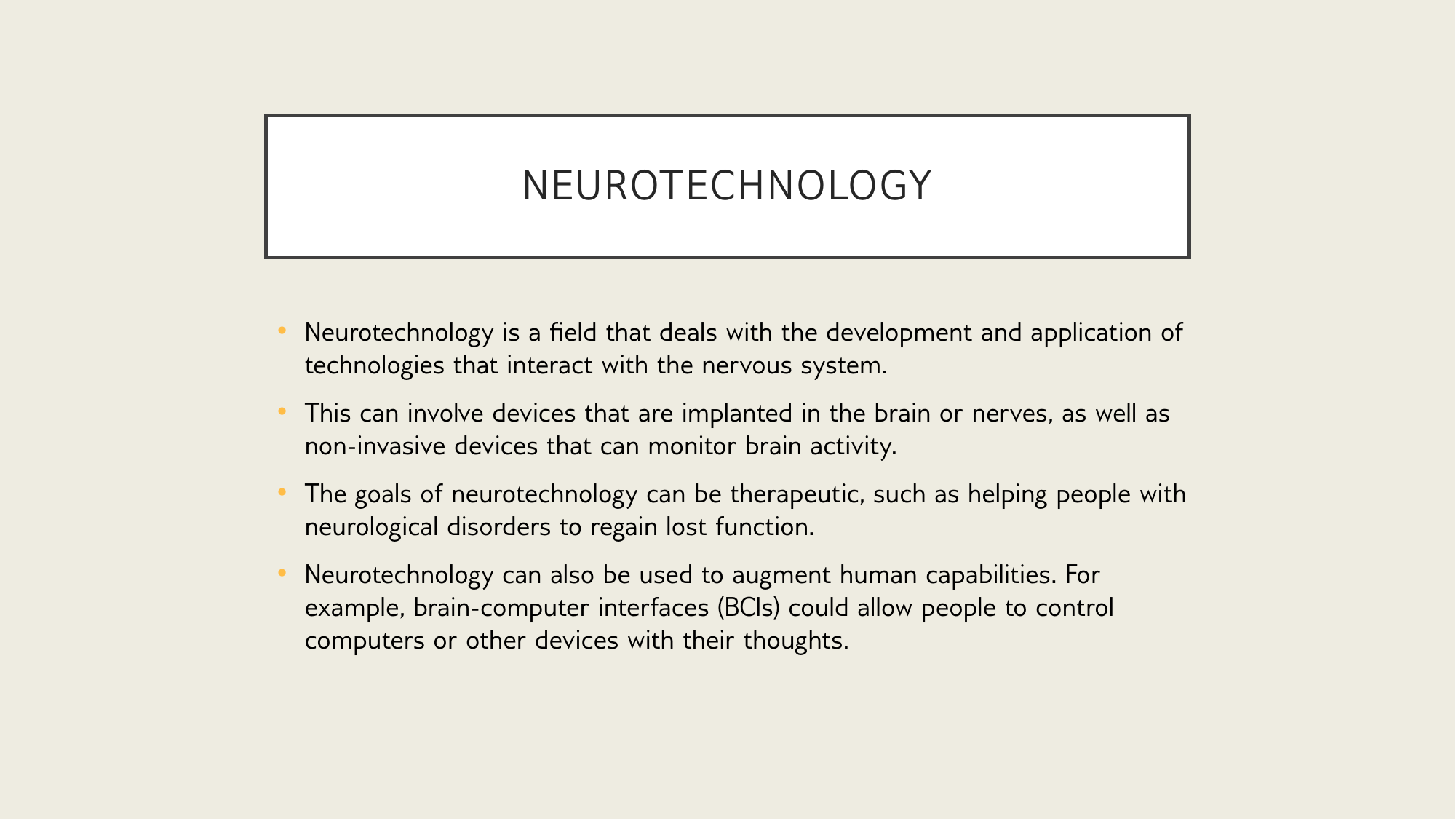

# Neurotechnology
Neurotechnology is a field that deals with the development and application of technologies that interact with the nervous system.
This can involve devices that are implanted in the brain or nerves, as well as non-invasive devices that can monitor brain activity.
The goals of neurotechnology can be therapeutic, such as helping people with neurological disorders to regain lost function.
Neurotechnology can also be used to augment human capabilities. For example, brain-computer interfaces (BCIs) could allow people to control computers or other devices with their thoughts.